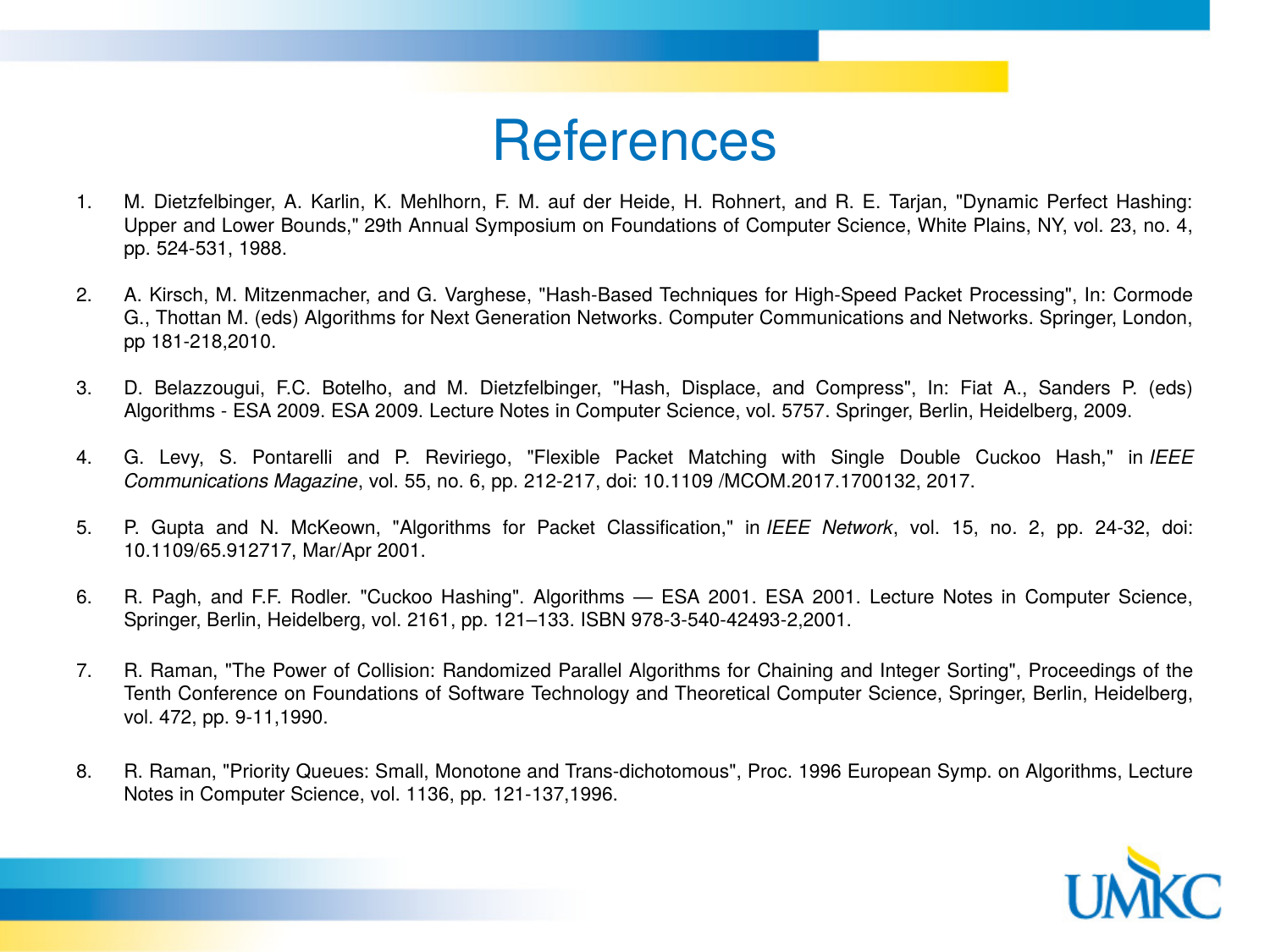

# References
M. Dietzfelbinger, A. Karlin, K. Mehlhorn, F. M. auf der Heide, H. Rohnert, and R. E. Tarjan, "Dynamic Perfect Hashing: Upper and Lower Bounds," 29th Annual Symposium on Foundations of Computer Science, White Plains, NY, vol. 23, no. 4, pp. 524-531, 1988.

A. Kirsch, M. Mitzenmacher, and G. Varghese, "Hash-Based Techniques for High-Speed Packet Processing", In: Cormode G., Thottan M. (eds) Algorithms for Next Generation Networks. Computer Communications and Networks. Springer, London, pp 181-218,2010.

D. Belazzougui, F.C. Botelho, and M. Dietzfelbinger, "Hash, Displace, and Compress", In: Fiat A., Sanders P. (eds) Algorithms - ESA 2009. ESA 2009. Lecture Notes in Computer Science, vol. 5757. Springer, Berlin, Heidelberg, 2009.

G. Levy, S. Pontarelli and P. Reviriego, "Flexible Packet Matching with Single Double Cuckoo Hash," in IEEE Communications Magazine, vol. 55, no. 6, pp. 212-217, doi: 10.1109 /MCOM.2017.1700132, 2017.

P. Gupta and N. McKeown, "Algorithms for Packet Classification," in IEEE Network, vol. 15, no. 2, pp. 24-32, doi: 10.1109/65.912717, Mar/Apr 2001.

R. Pagh, and F.F. Rodler. "Cuckoo Hashing". Algorithms — ESA 2001. ESA 2001. Lecture Notes in Computer Science, Springer, Berlin, Heidelberg, vol. 2161, pp. 121–133. ISBN 978-3-540-42493-2,2001.

R. Raman, "The Power of Collision: Randomized Parallel Algorithms for Chaining and Integer Sorting", Proceedings of the Tenth Conference on Foundations of Software Technology and Theoretical Computer Science, Springer, Berlin, Heidelberg, vol. 472, pp. 9-11,1990.

R. Raman, "Priority Queues: Small, Monotone and Trans-dichotomous", Proc. 1996 European Symp. on Algorithms, Lecture Notes in Computer Science, vol. 1136, pp. 121-137,1996.